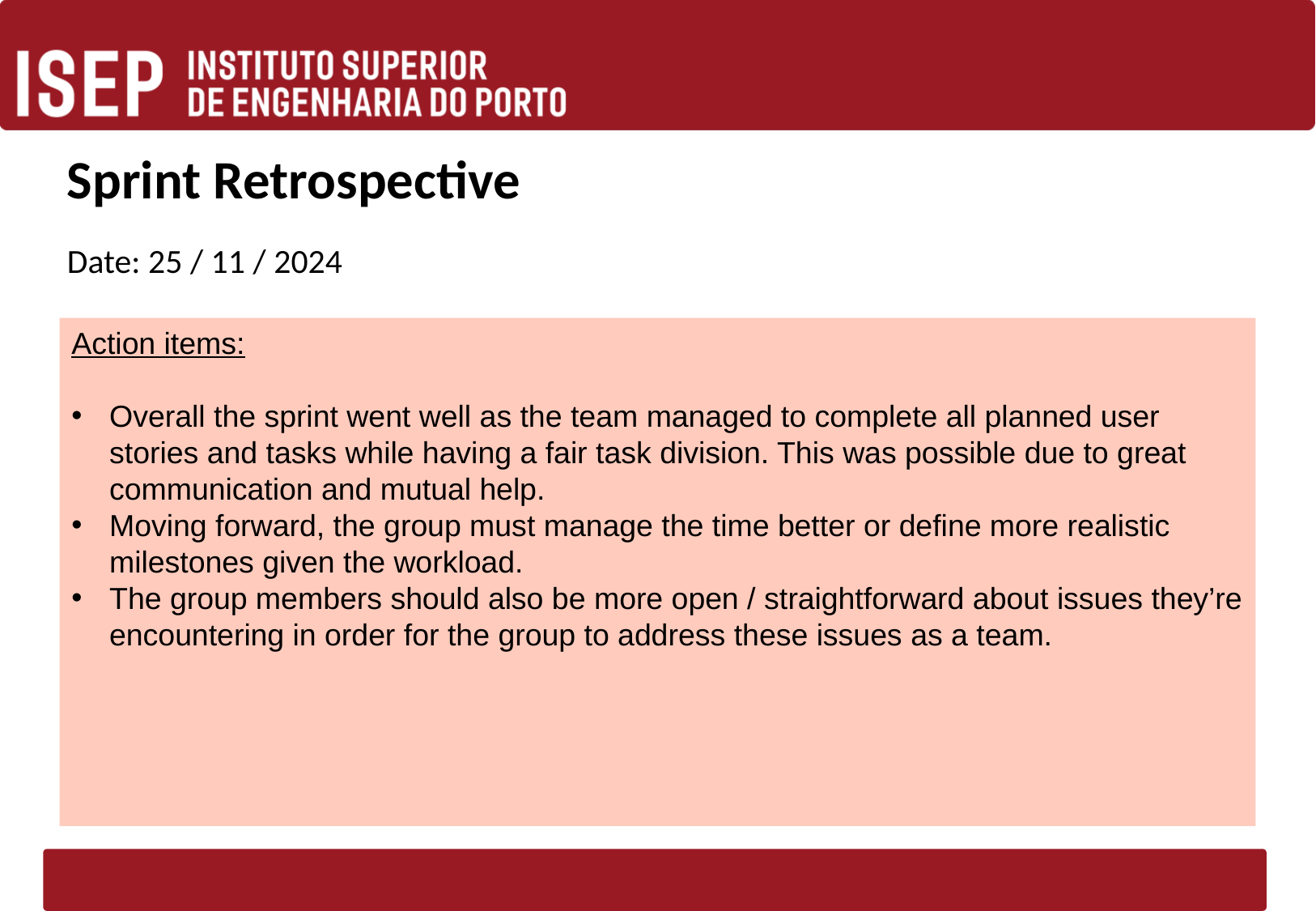

# Sprint Retrospective
Date: 25 / 11 / 2024

Action items:

Overall the sprint went well as the team managed to complete all planned user stories and tasks while having a fair task division. This was possible due to great communication and mutual help.
Moving forward, the group must manage the time better or define more realistic milestones given the workload.
The group members should also be more open / straightforward about issues they’re encountering in order for the group to address these issues as a team.